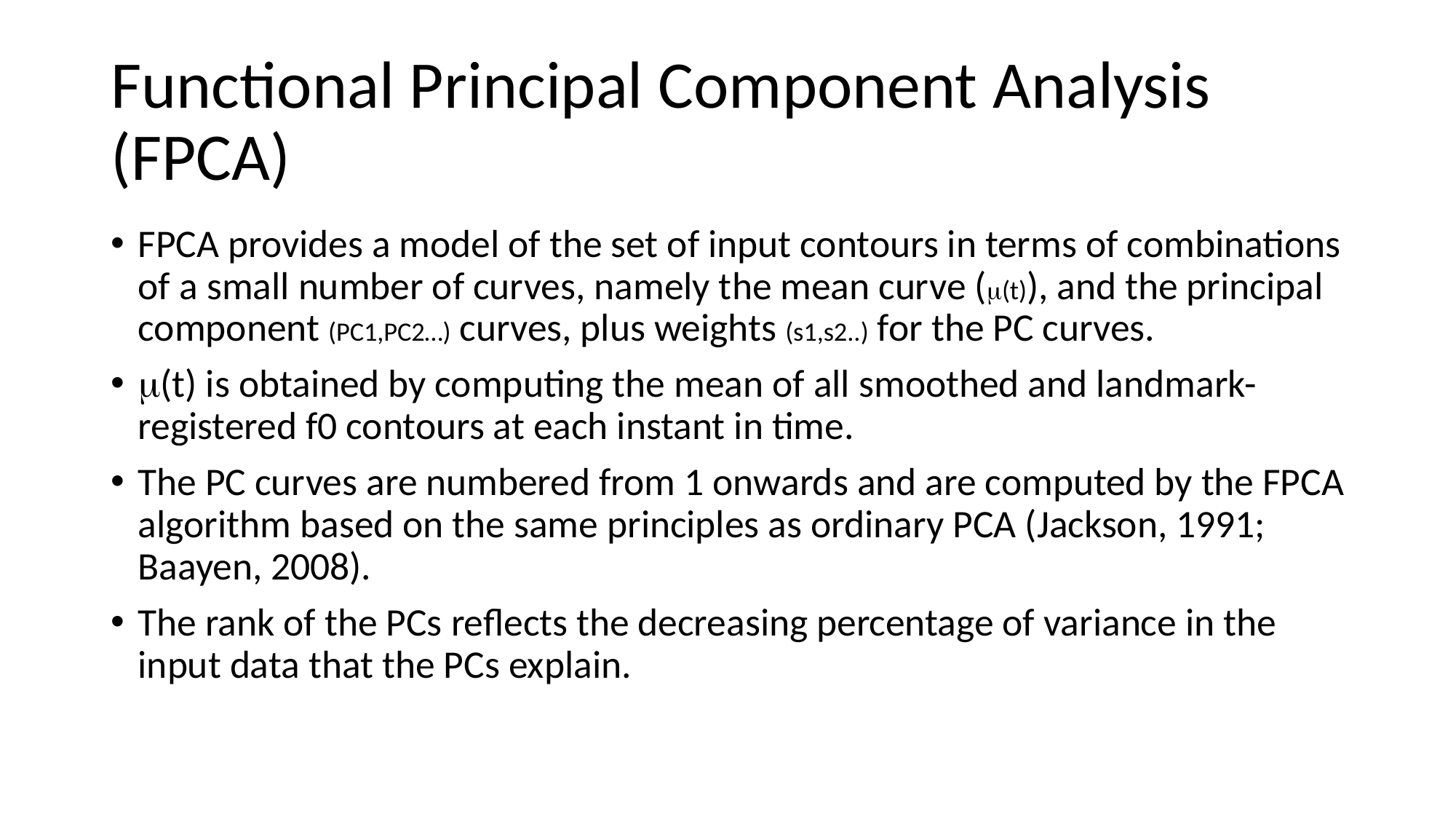

# Functional Principal Component Analysis (FPCA)
FPCA provides a model of the set of input contours in terms of combinations of a small number of curves, namely the mean curve (μ(t)), and the principal component (PC1,PC2…) curves, plus weights (s1,s2..) for the PC curves.
μ(t) is obtained by computing the mean of all smoothed and landmark-registered f0 contours at each instant in time.
The PC curves are numbered from 1 onwards and are computed by the FPCA algorithm based on the same principles as ordinary PCA (Jackson, 1991; Baayen, 2008).
The rank of the PCs reflects the decreasing percentage of variance in the input data that the PCs explain.